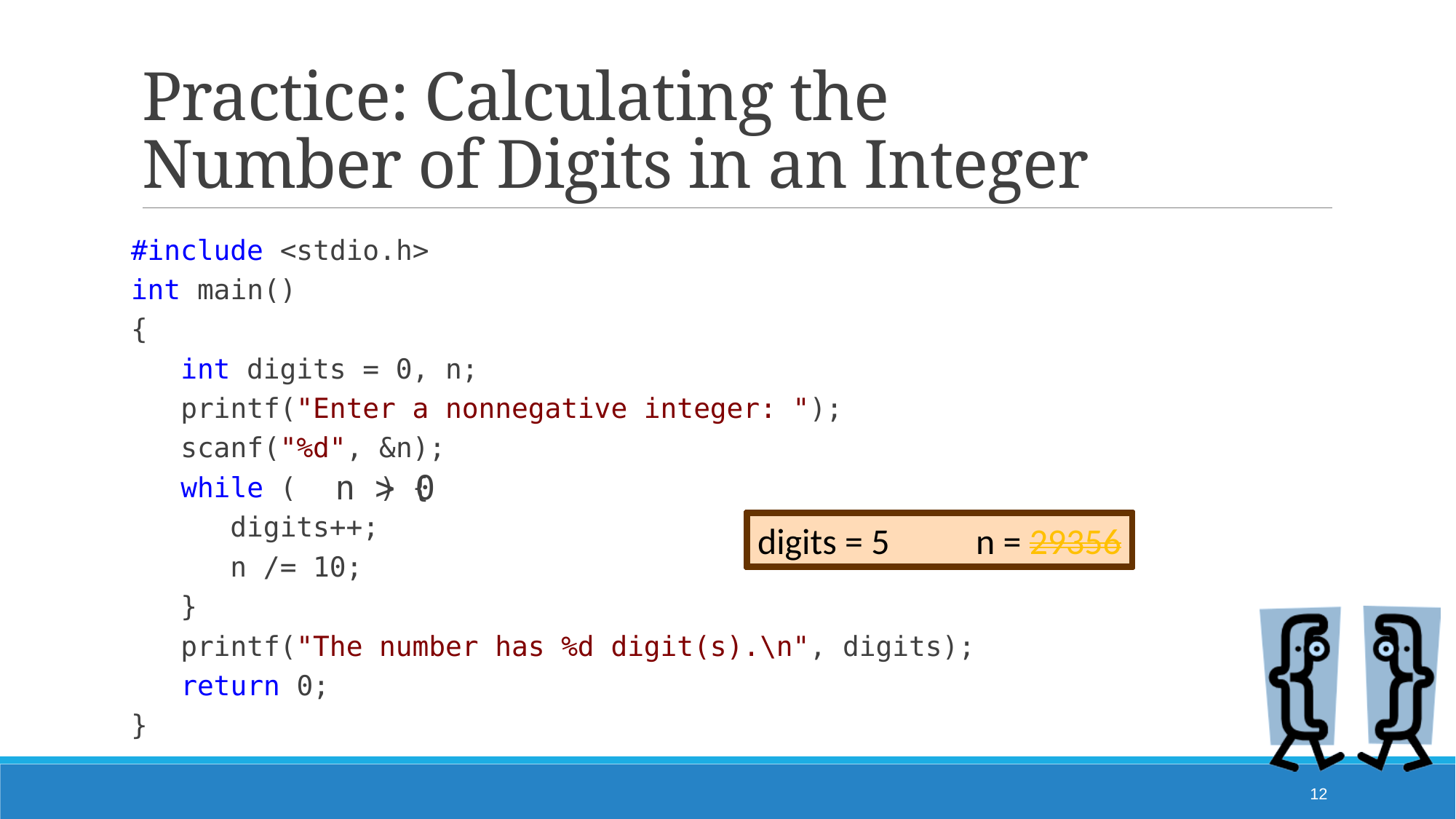

# Practice: Calculating the Number of Digits in an Integer
#include <stdio.h>
int main()
{
   int digits = 0, n;
   printf("Enter a nonnegative integer: ");
   scanf("%d", &n);
   while (n > 0) {
      digits++;
      n /= 10;
   }
   printf("The number has %d digit(s).\n", digits);
   return 0;
}
n > 0
digits = 3	n = 29356
digits = 4	n = 29356
digits = 4	n = 29356
digits = 5	n = 29356
digits = 5	n = 29356
digits = 0	n = 29356
digits = 1	n = 29356
digits = 2	n = 29356
digits = 2	n = 29356
digits = 3	n = 29356
digits = 1	n = 29356
12